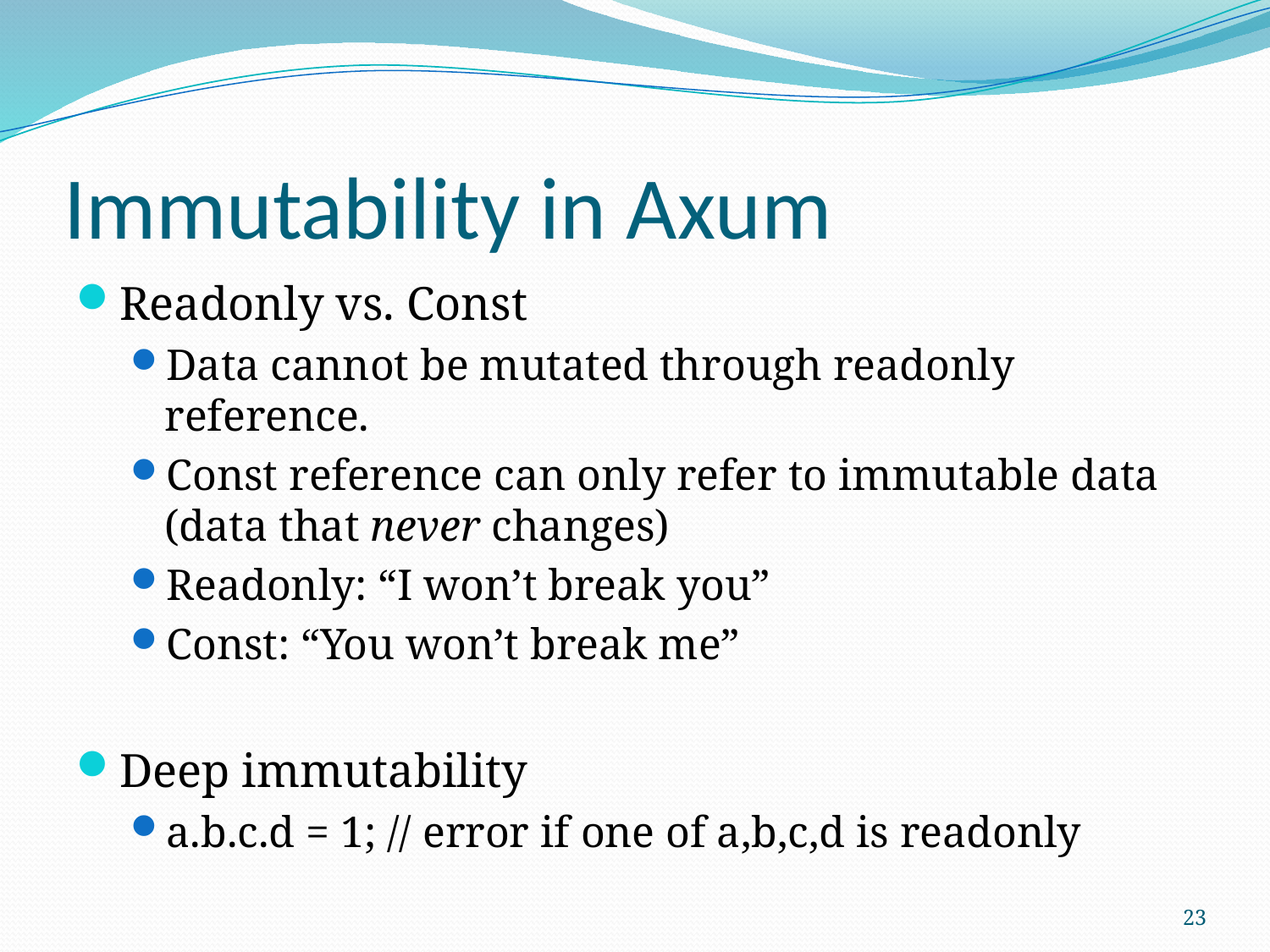

# Immutability in Axum
Readonly vs. Const
Data cannot be mutated through readonly reference.
Const reference can only refer to immutable data (data that never changes)
Readonly: “I won’t break you”
Const: “You won’t break me”

Deep immutability
a.b.c.d = 1; // error if one of a,b,c,d is readonly
23